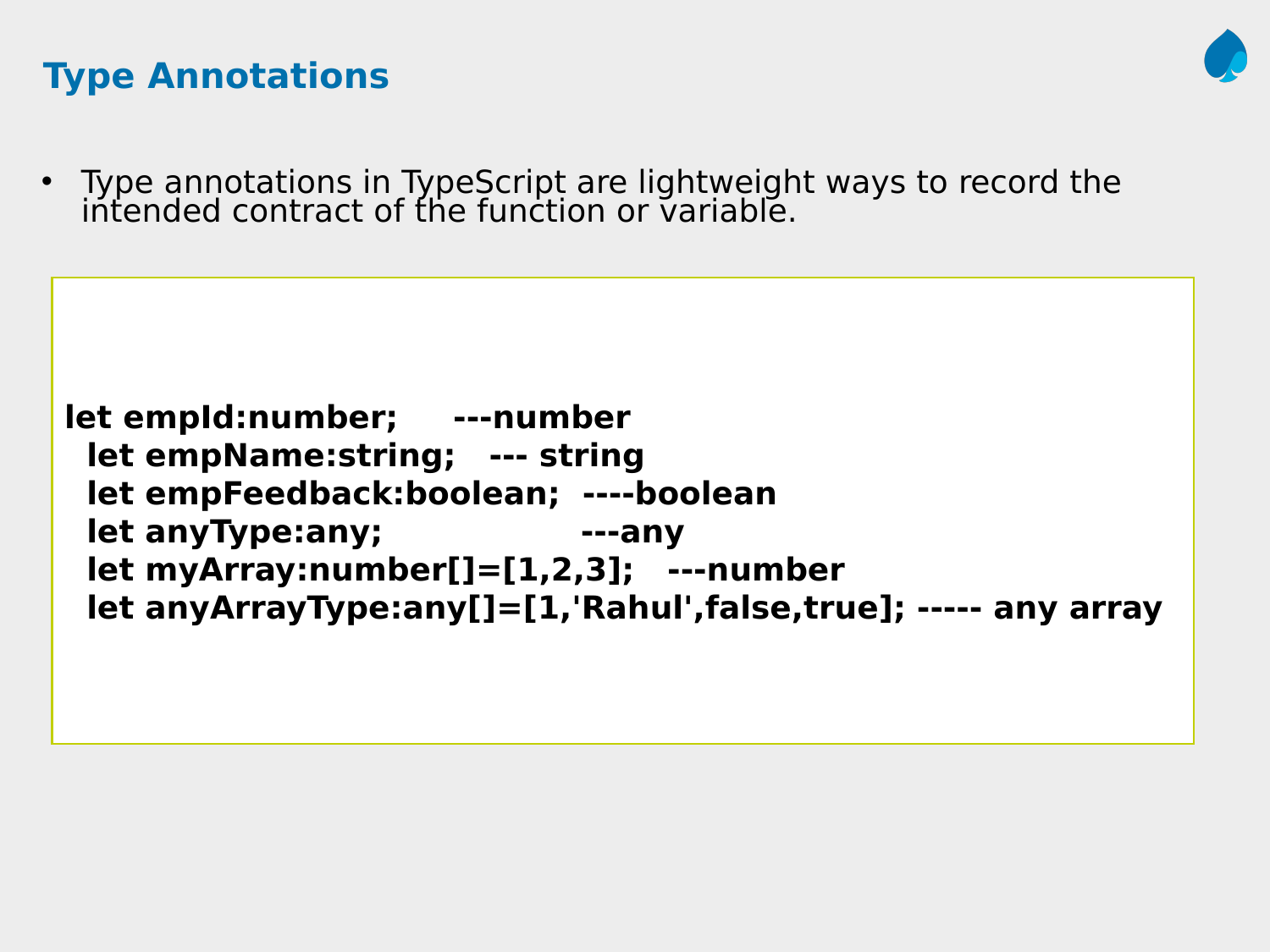

# Type Annotations

Type annotations in TypeScript are lightweight ways to record the intended contract of the function or variable.

let empId:number;     ---number
  let empName:string;   --- string
  let empFeedback:boolean;  ----boolean
  let anyType:any;                  ---any
  let myArray:number[]=[1,2,3];   ---number
  let anyArrayType:any[]=[1,'Rahul',false,true]; ----- any array